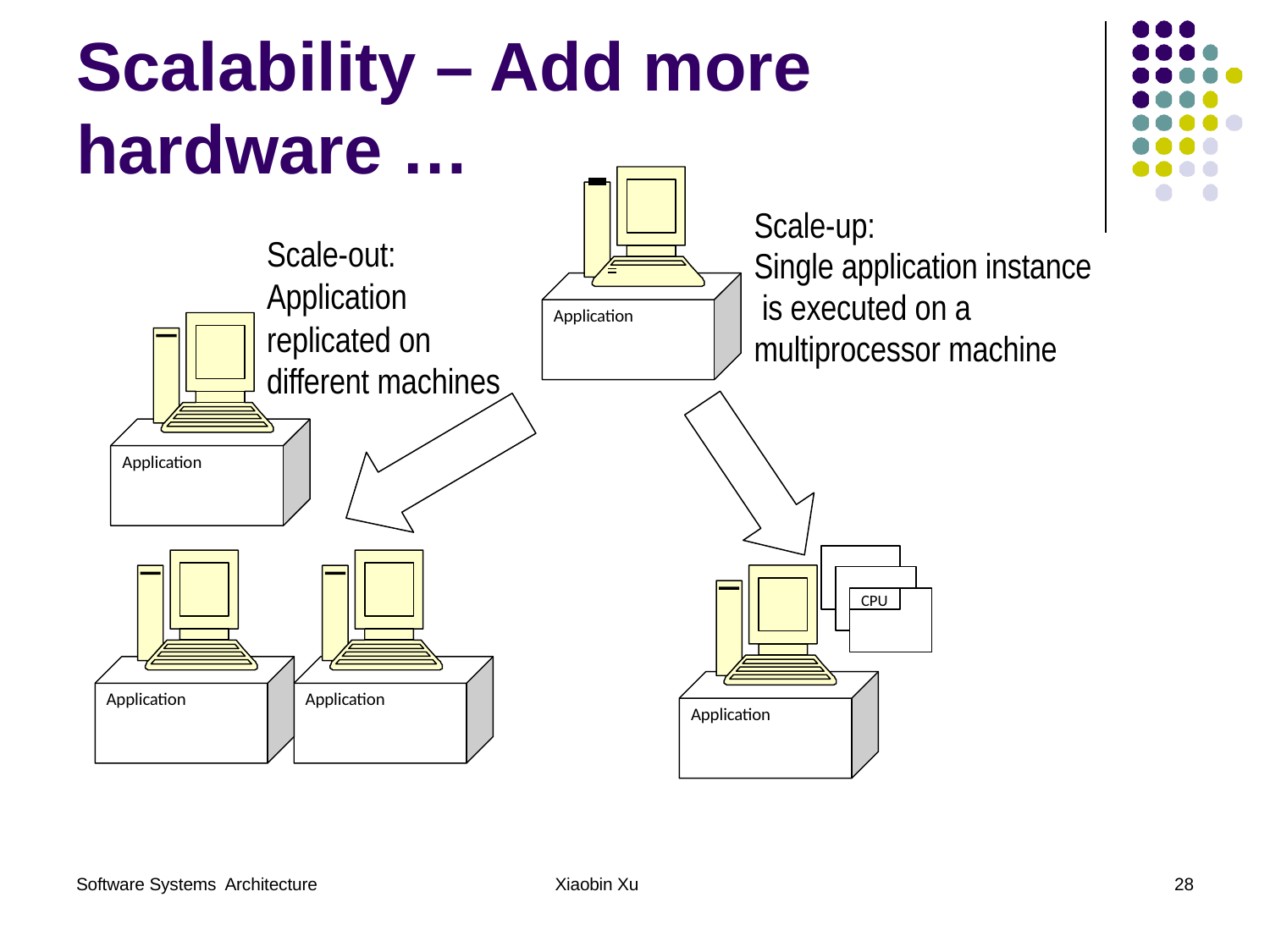

# Scalability – Add more
hardware …
Scale-out:
Application

Scale-up:
Single application instance  is executed on a  multiprocessor machine

Application

replicated on  different machines

Application

CPU

Application
Application

Application
Software Systems  Architecture
Xiaobin Xu
28